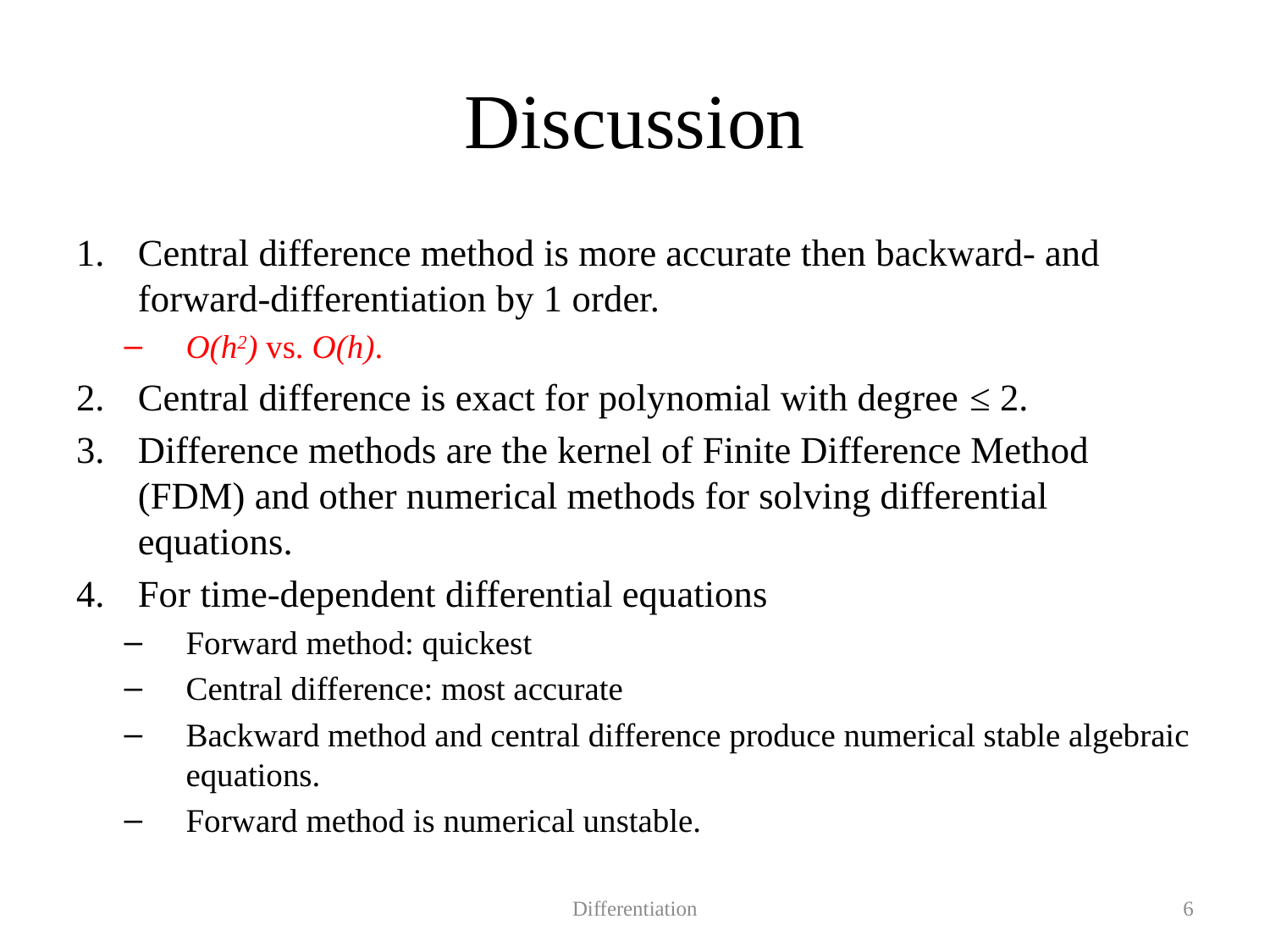

# Discussion
Central difference method is more accurate then backward- and forward-differentiation by 1 order.
O(h2) vs. O(h).
Central difference is exact for polynomial with degree ≤ 2.
Difference methods are the kernel of Finite Difference Method (FDM) and other numerical methods for solving differential equations.
For time-dependent differential equations
Forward method: quickest
Central difference: most accurate
Backward method and central difference produce numerical stable algebraic equations.
Forward method is numerical unstable.
Differentiation
6